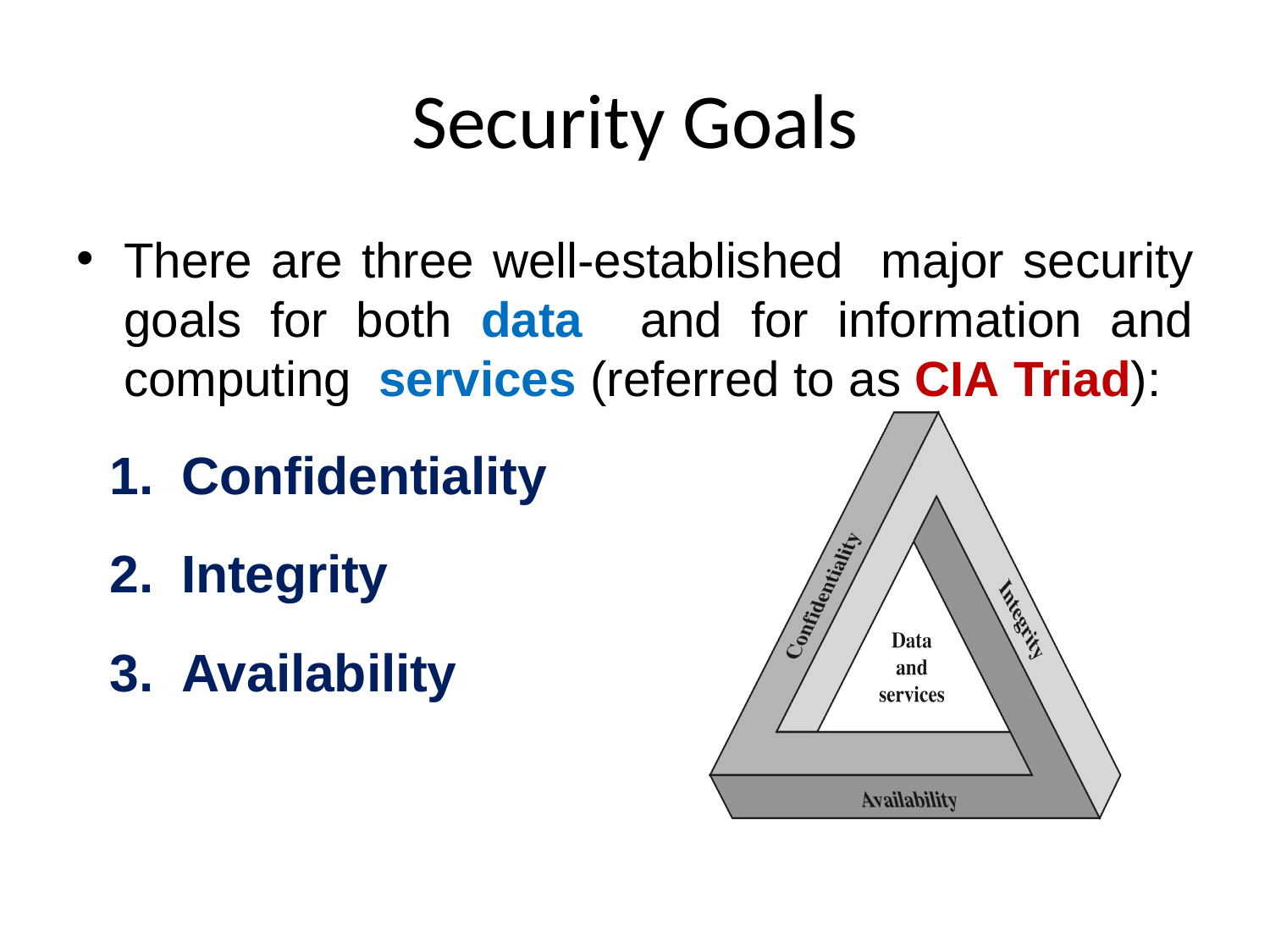

# Security Goals
There are three well-established  major security goals for both data  and for information and computing  services (referred to as CIA Triad):
Confidentiality
Integrity
Availability